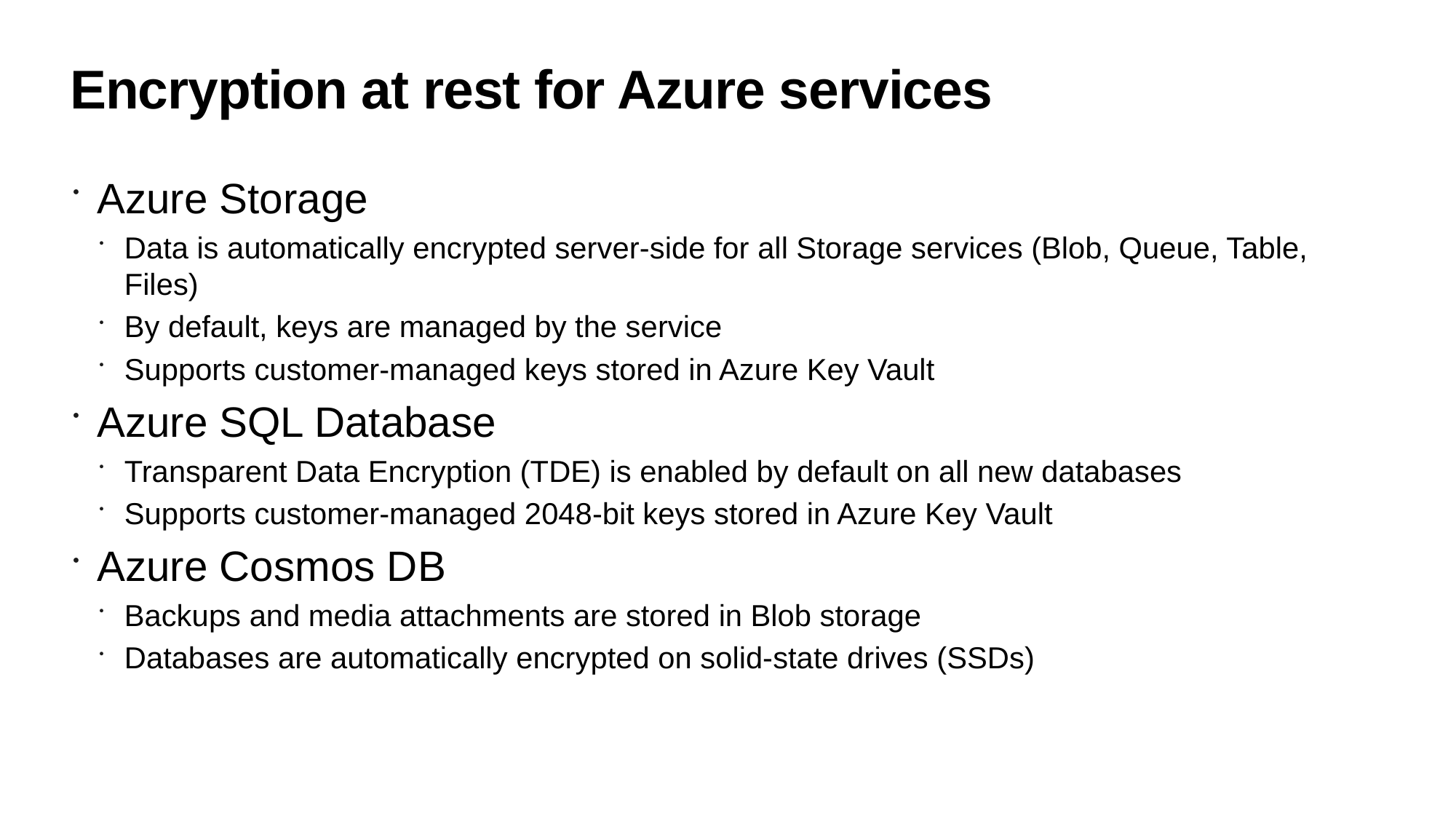

# Encryption at rest for Azure services
Azure Storage
Data is automatically encrypted server-side for all Storage services (Blob, Queue, Table, Files)
By default, keys are managed by the service
Supports customer-managed keys stored in Azure Key Vault
Azure SQL Database
Transparent Data Encryption (TDE) is enabled by default on all new databases
Supports customer-managed 2048-bit keys stored in Azure Key Vault
Azure Cosmos DB
Backups and media attachments are stored in Blob storage
Databases are automatically encrypted on solid-state drives (SSDs)